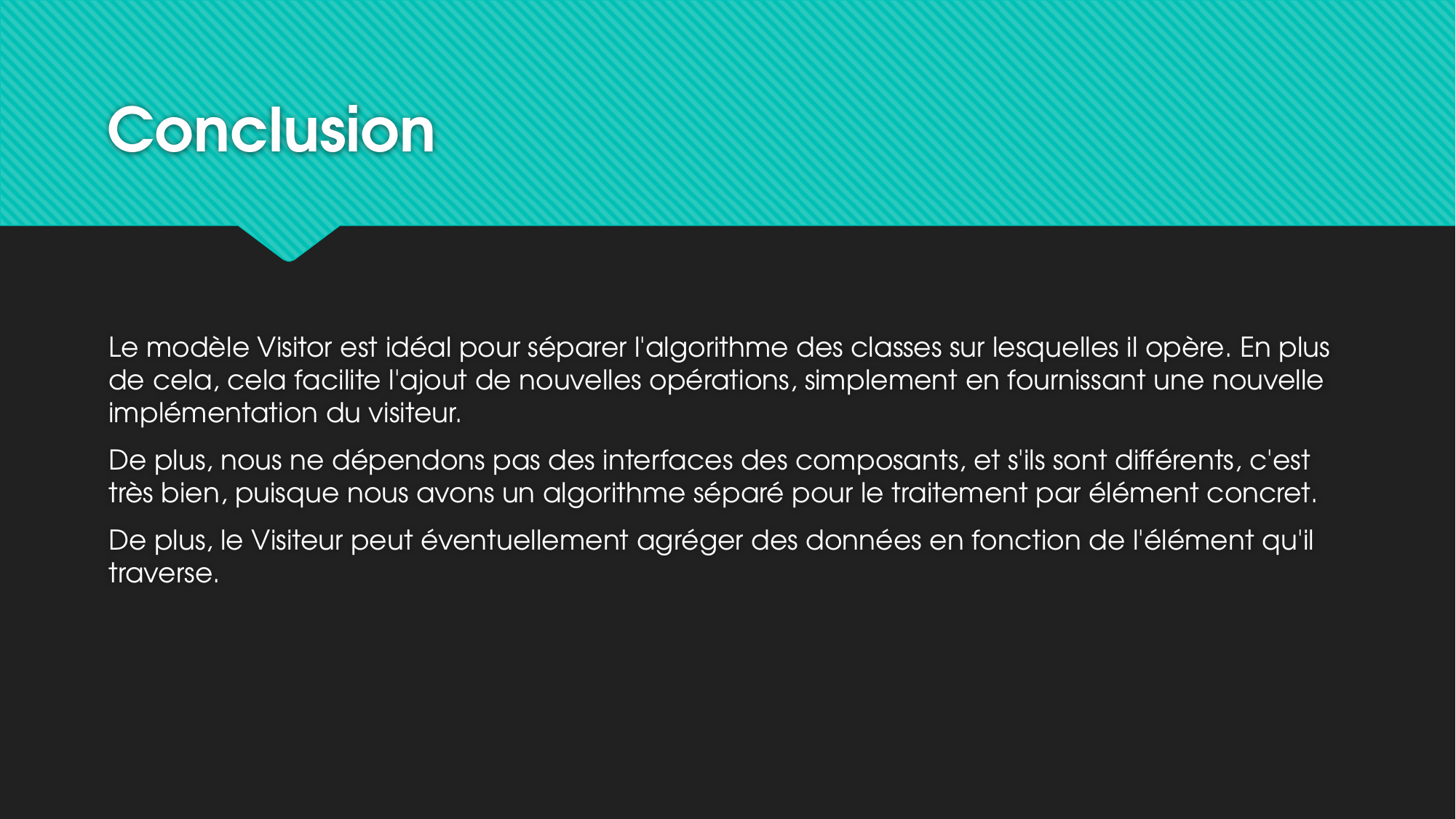

# Conclusion
Le modèle Visitor est idéal pour séparer l'algorithme des classes sur lesquelles il opère. En plus de cela, cela facilite l'ajout de nouvelles opérations, simplement en fournissant une nouvelle implémentation du visiteur.
De plus, nous ne dépendons pas des interfaces des composants, et s'ils sont différents, c'est très bien, puisque nous avons un algorithme séparé pour le traitement par élément concret.
De plus, le Visiteur peut éventuellement agréger des données en fonction de l'élément qu'il traverse.